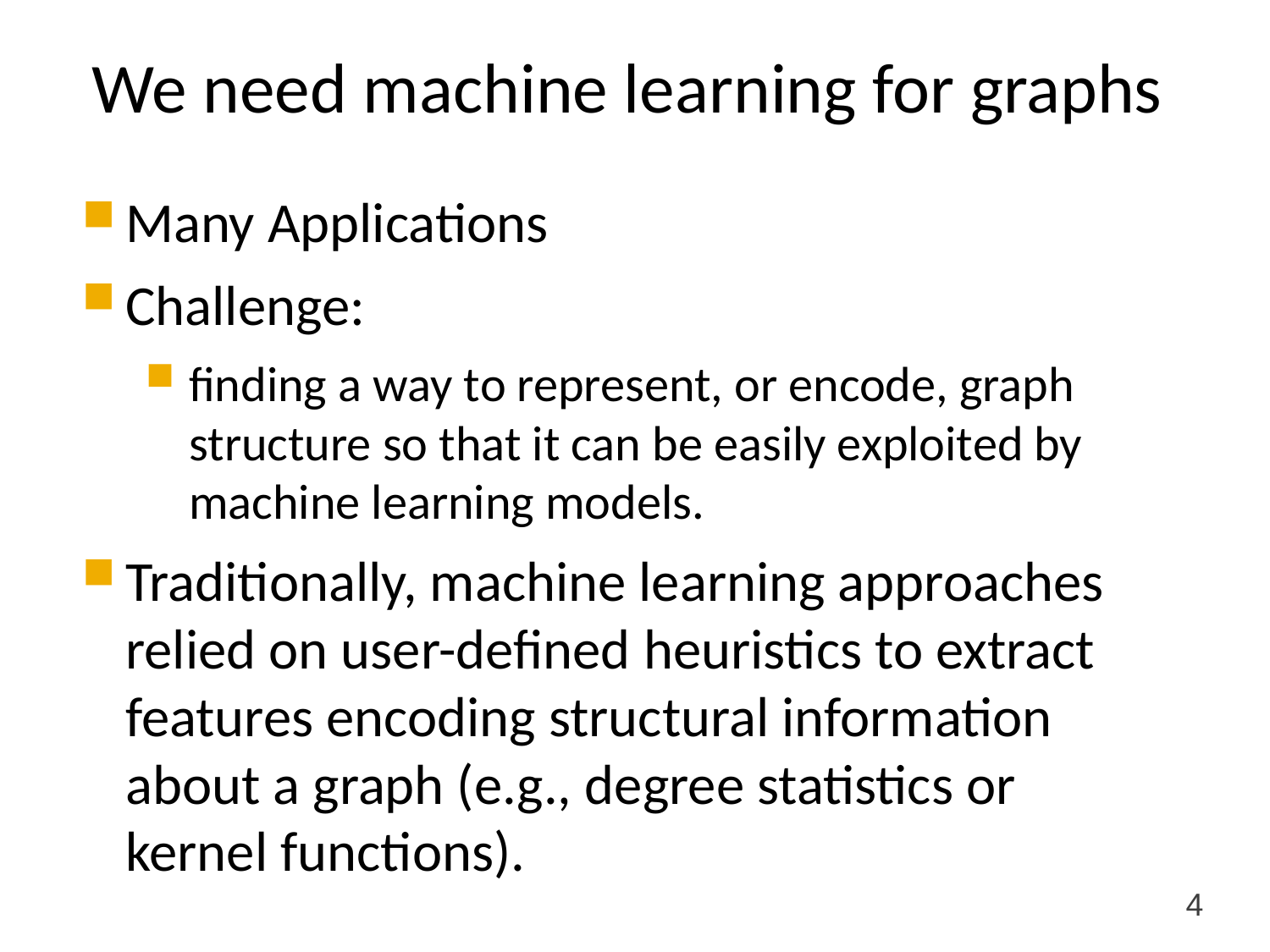

We need machine learning for graphs
Many Applications
Challenge:
finding a way to represent, or encode, graph structure so that it can be easily exploited by machine learning models.
Traditionally, machine learning approaches relied on user-defined heuristics to extract features encoding structural information about a graph (e.g., degree statistics or kernel functions).

4